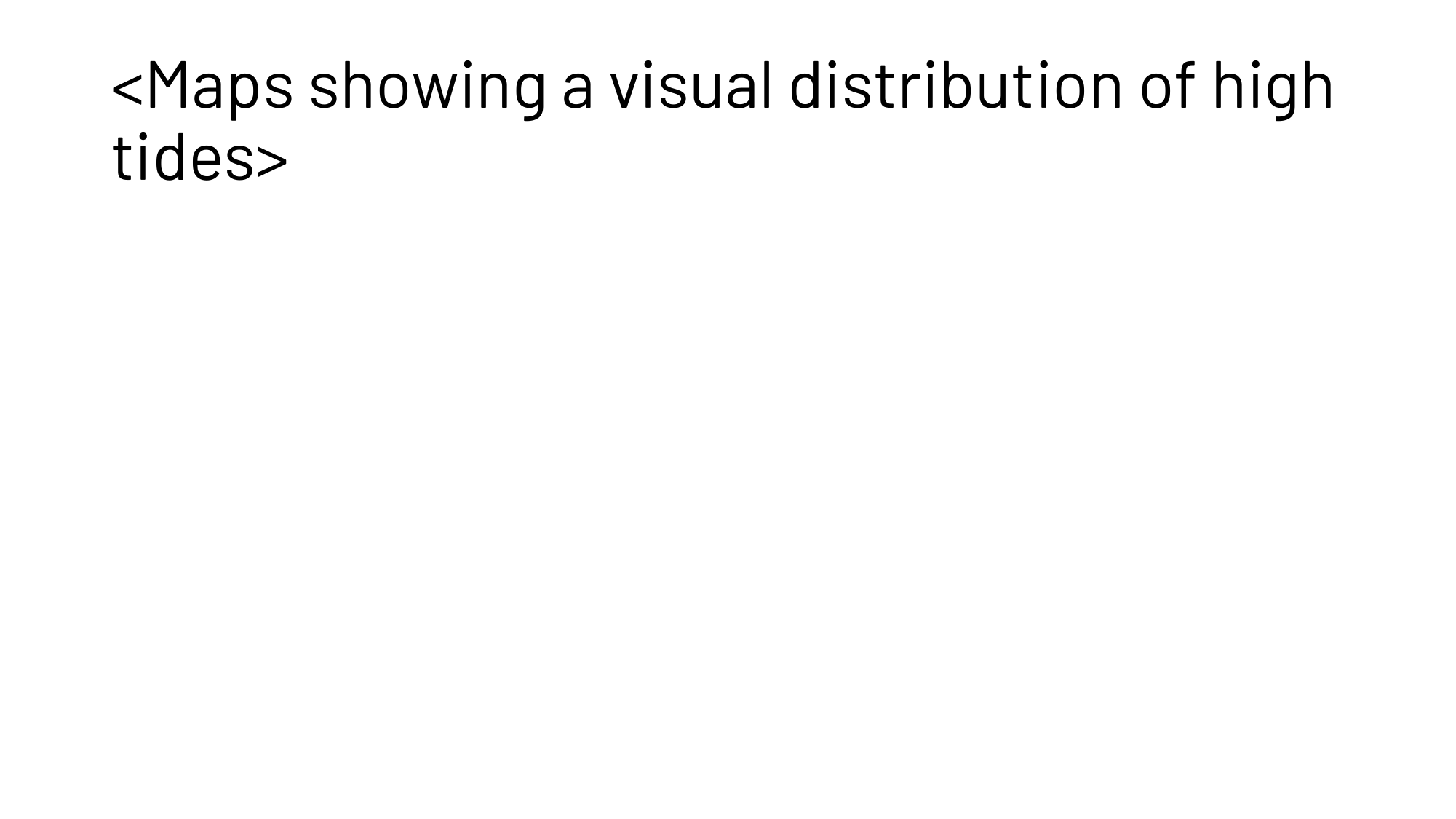

# <Maps showing a visual distribution of high tides>